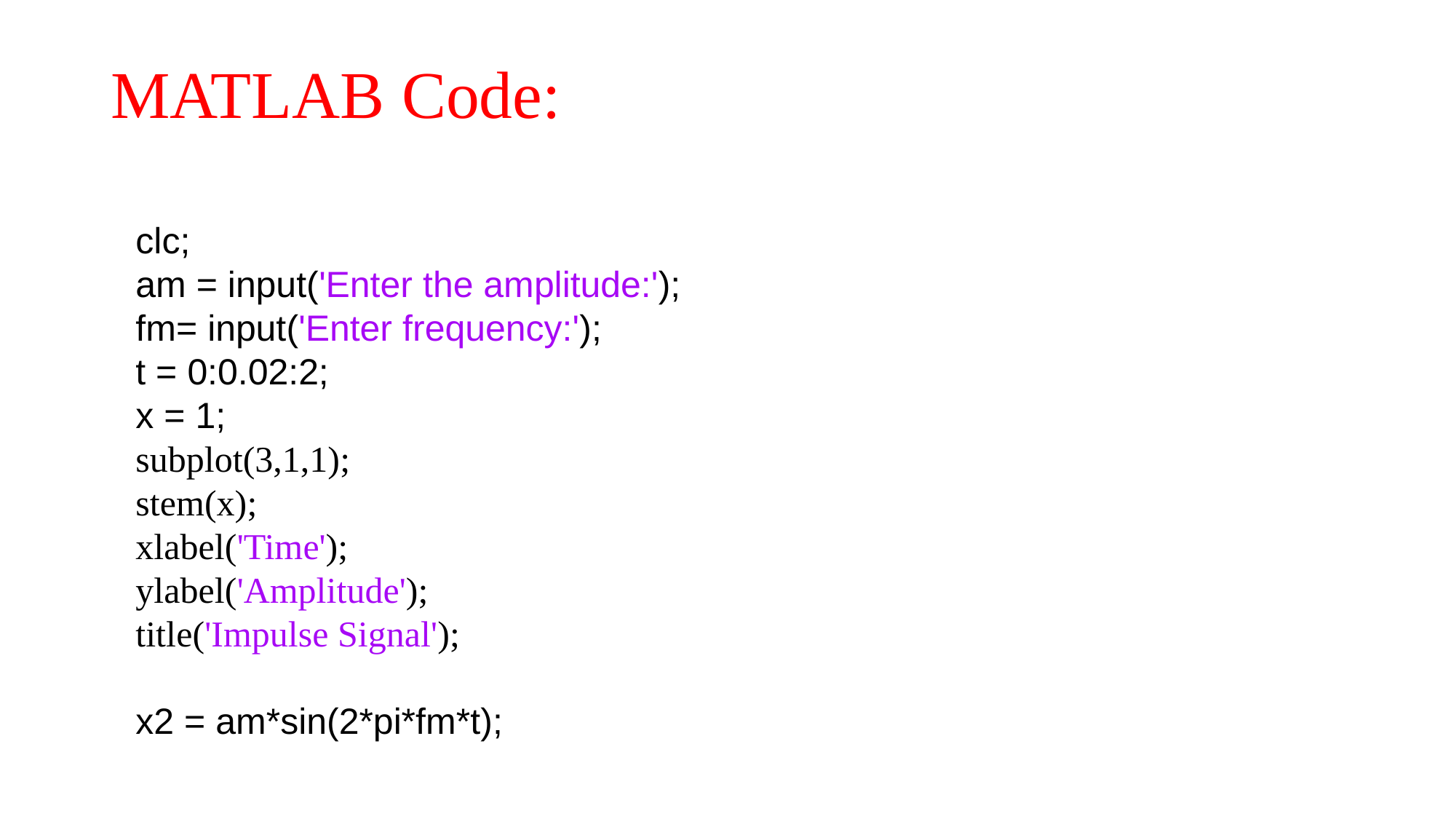

# MATLAB Code:
clc;
am = input('Enter the amplitude:');
fm= input('Enter frequency:');
t = 0:0.02:2;
x = 1;
subplot(3,1,1);
stem(x);
xlabel('Time');
ylabel('Amplitude');
title('Impulse Signal');

x2 = am*sin(2*pi*fm*t);